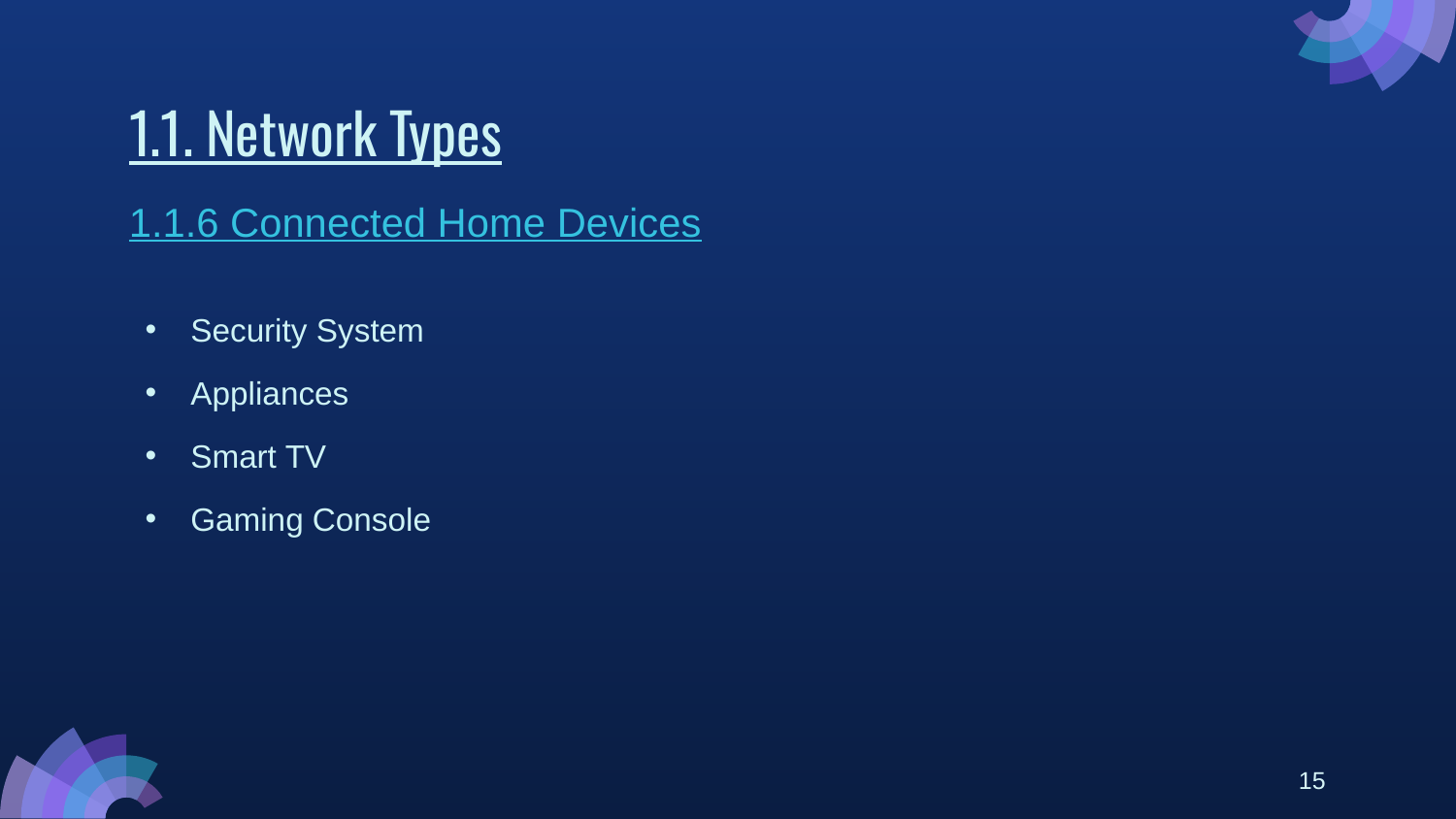

# 1.1. Network Types
1.1.6 Connected Home Devices
Security System
Appliances
Smart TV
Gaming Console
15